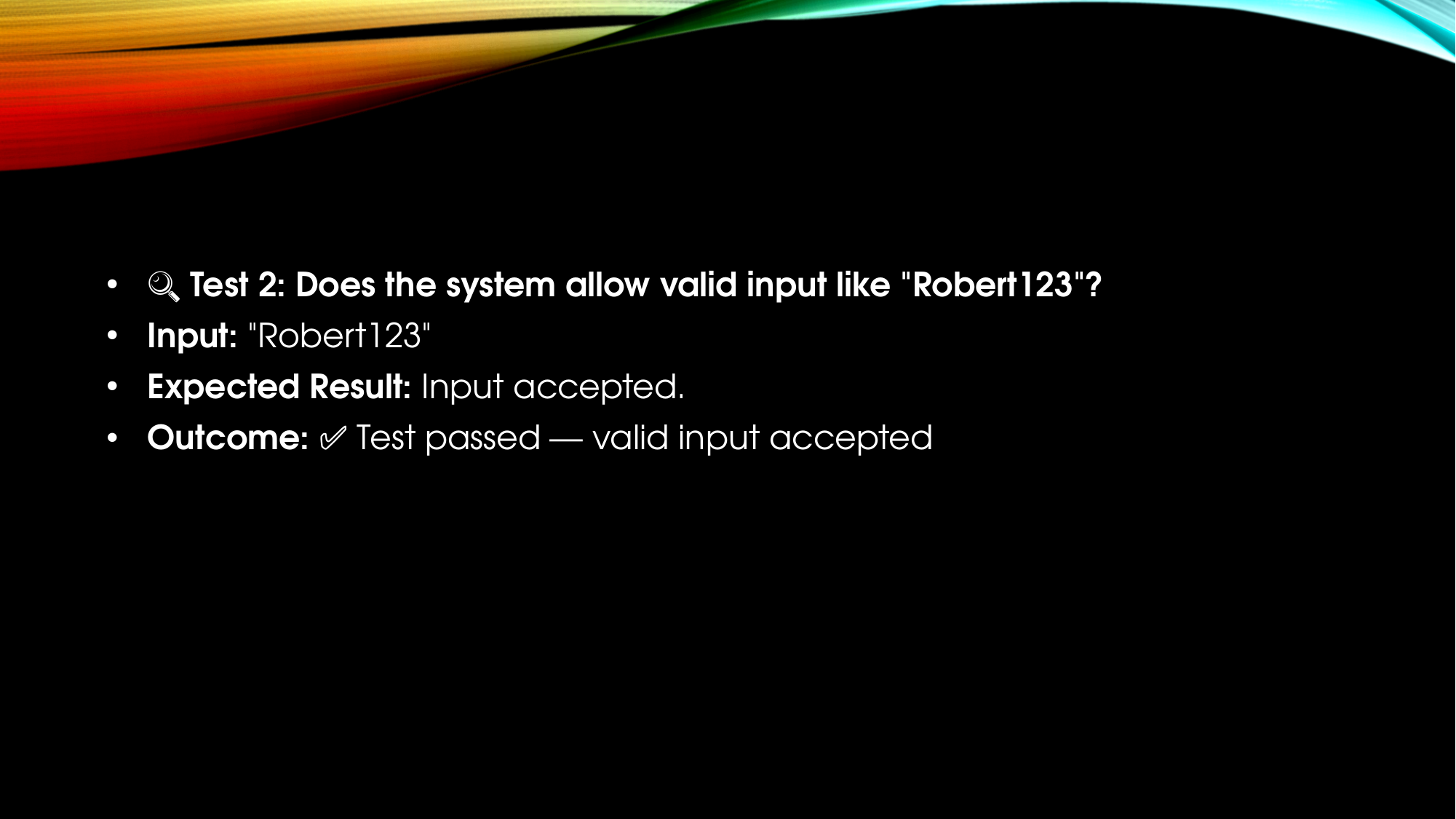

#
🔍 Test 2: Does the system allow valid input like "Robert123"?
Input: "Robert123"
Expected Result: Input accepted.
Outcome: ✅ Test passed — valid input accepted